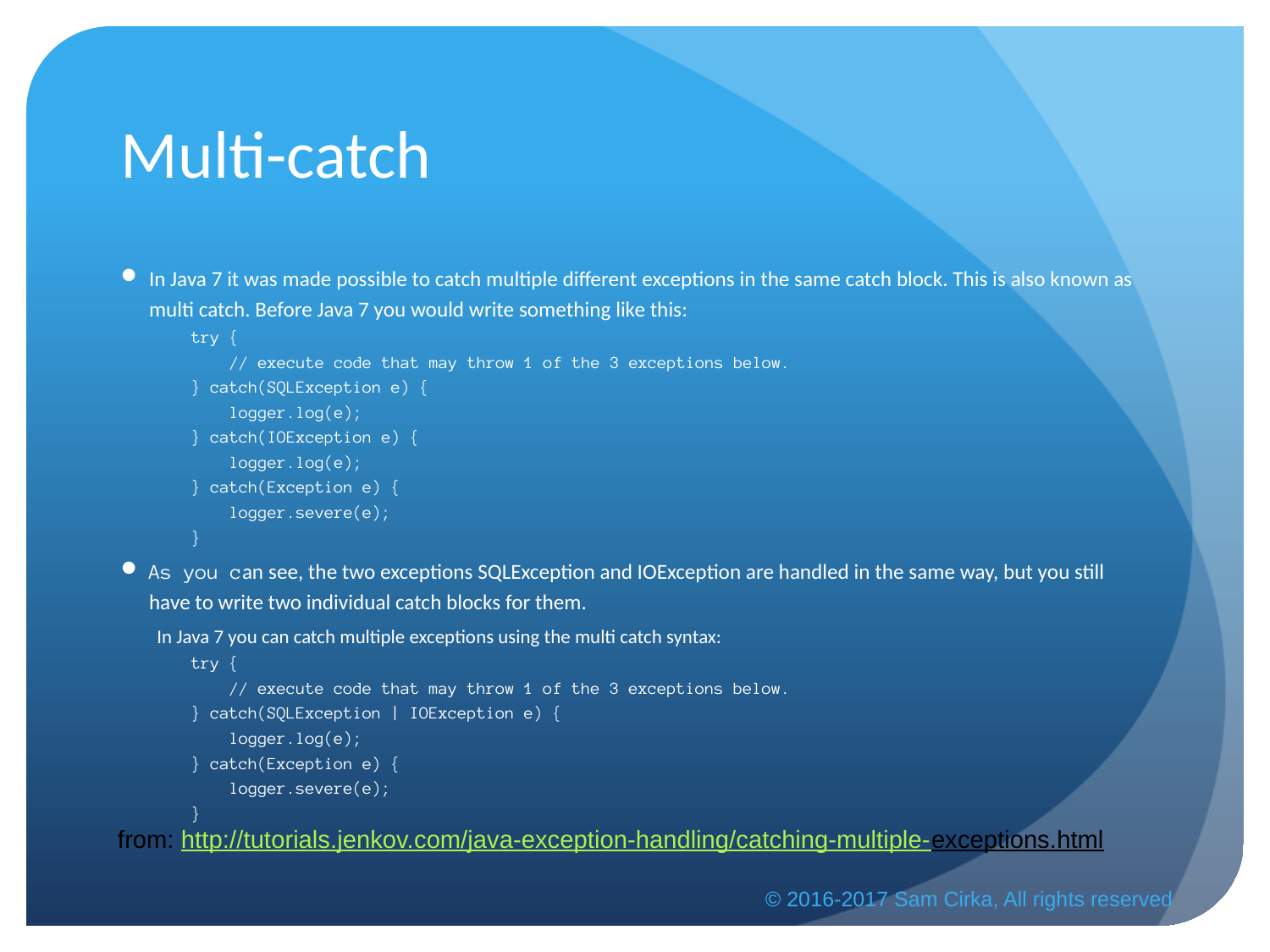

# Multi-catch
In Java 7 it was made possible to catch multiple different exceptions in the same catch block. This is also known as multi catch. Before Java 7 you would write something like this:
try {
    // execute code that may throw 1 of the 3 exceptions below.
} catch(SQLException e) {
    logger.log(e);
} catch(IOException e) {
    logger.log(e);
} catch(Exception e) {
    logger.severe(e);
}
As you can see, the two exceptions SQLException and IOException are handled in the same way, but you still have to write two individual catch blocks for them.
In Java 7 you can catch multiple exceptions using the multi catch syntax:
try {
    // execute code that may throw 1 of the 3 exceptions below.
} catch(SQLException | IOException e) {
    logger.log(e);
} catch(Exception e) {
    logger.severe(e);
}
from: http://tutorials.jenkov.com/java-exception-handling/catching-multiple-exceptions.html
© 2016-2017 Sam Cirka, All rights reserved